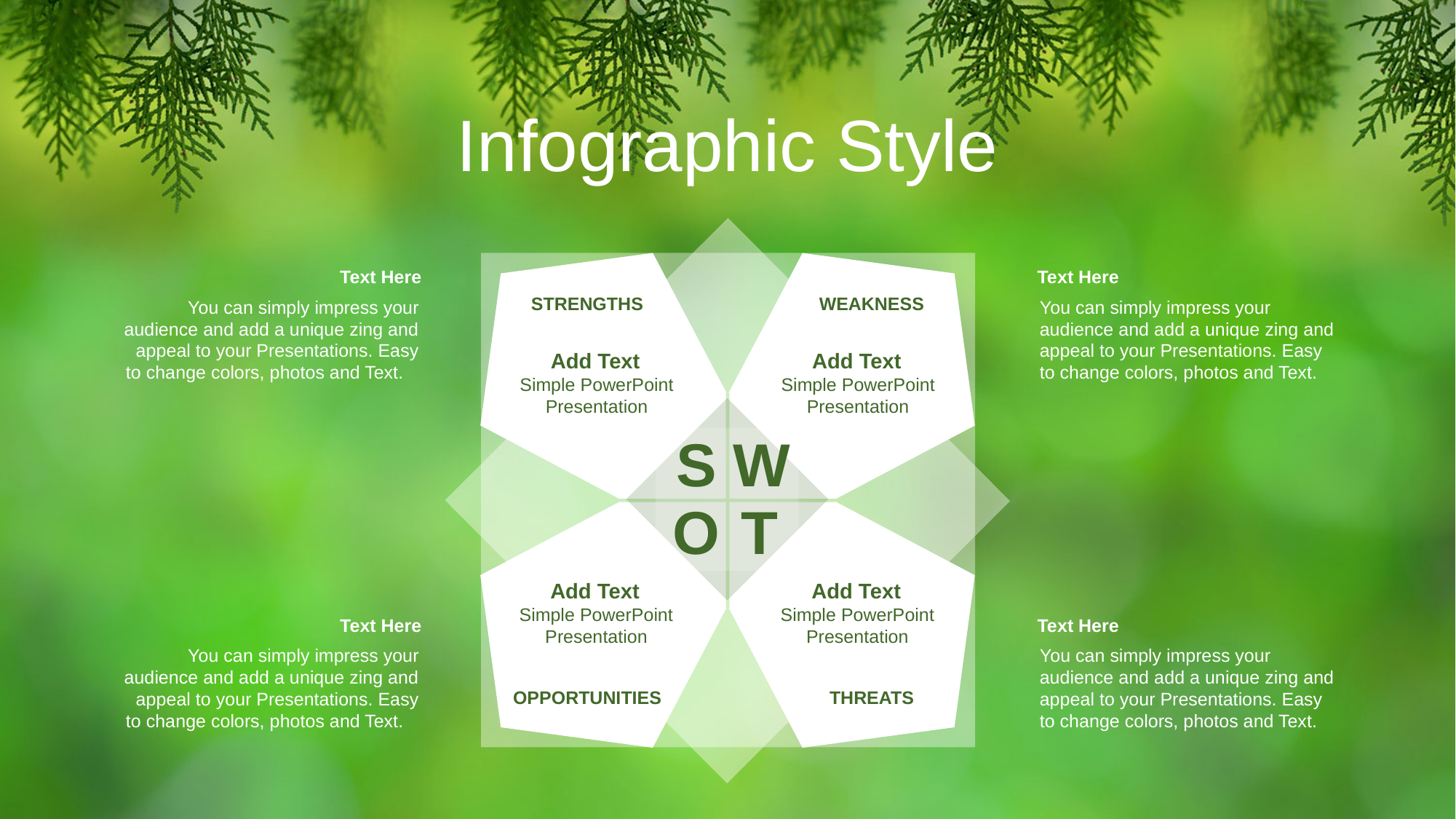

Infographic Style

Text Here
You can simply impress your audience and add a unique zing and appeal to your Presentations. Easy to change colors, photos and Text.
Text Here
You can simply impress your audience and add a unique zing and appeal to your Presentations. Easy to change colors, photos and Text.
STRENGTHS
WEAKNESS

Add Text
Simple PowerPoint Presentation
Add Text
Simple PowerPoint Presentation
S
W
O
T
Add Text
Simple PowerPoint Presentation
Add Text
Simple PowerPoint Presentation
Text Here
You can simply impress your audience and add a unique zing and appeal to your Presentations. Easy to change colors, photos and Text.
Text Here
You can simply impress your audience and add a unique zing and appeal to your Presentations. Easy to change colors, photos and Text.
OPPORTUNITIES
THREATS